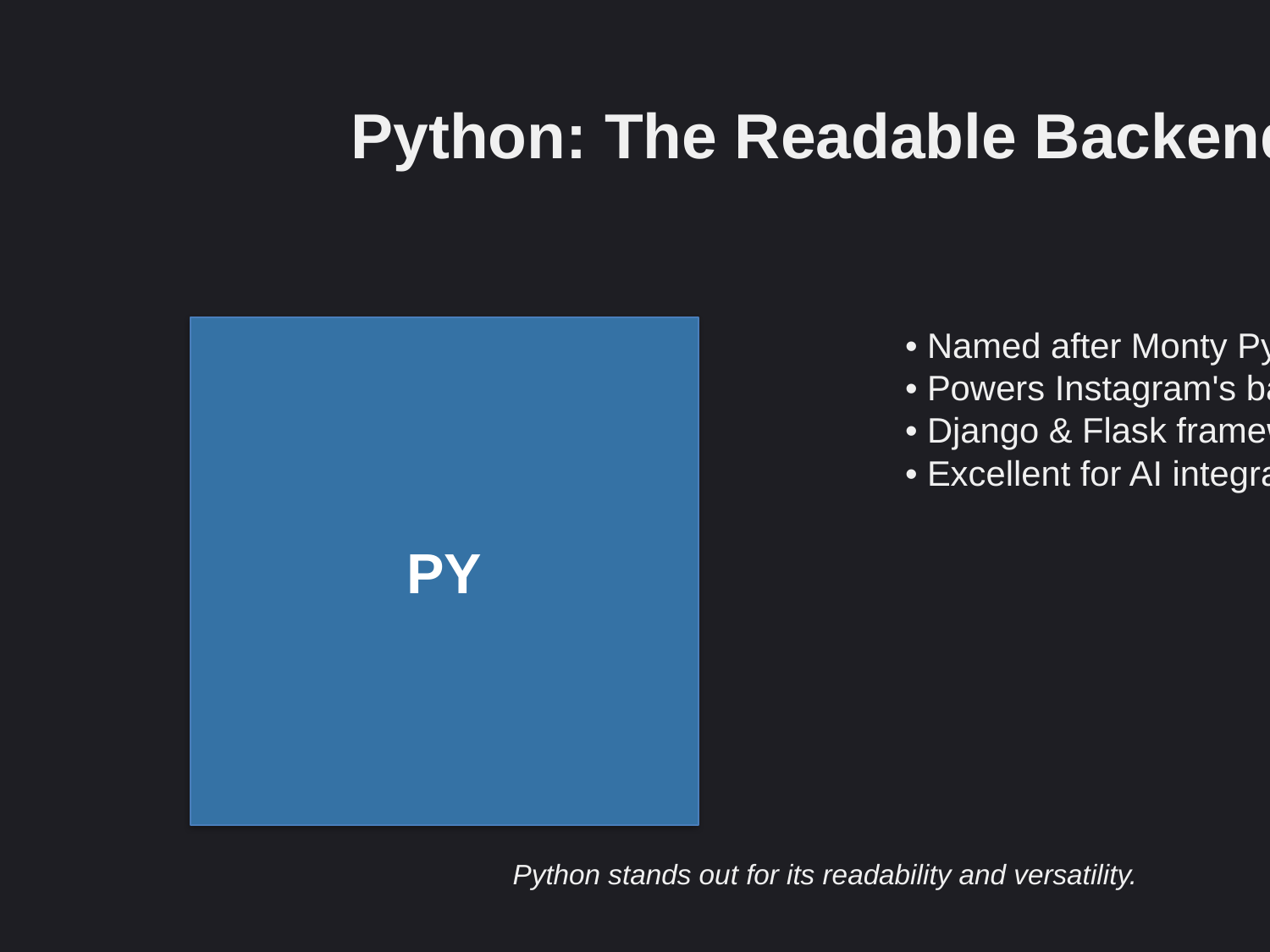

Python: The Readable Backend
PY
• Named after Monty Python
• Powers Instagram's backend
• Django & Flask frameworks
• Excellent for AI integration
Python stands out for its readability and versatility.